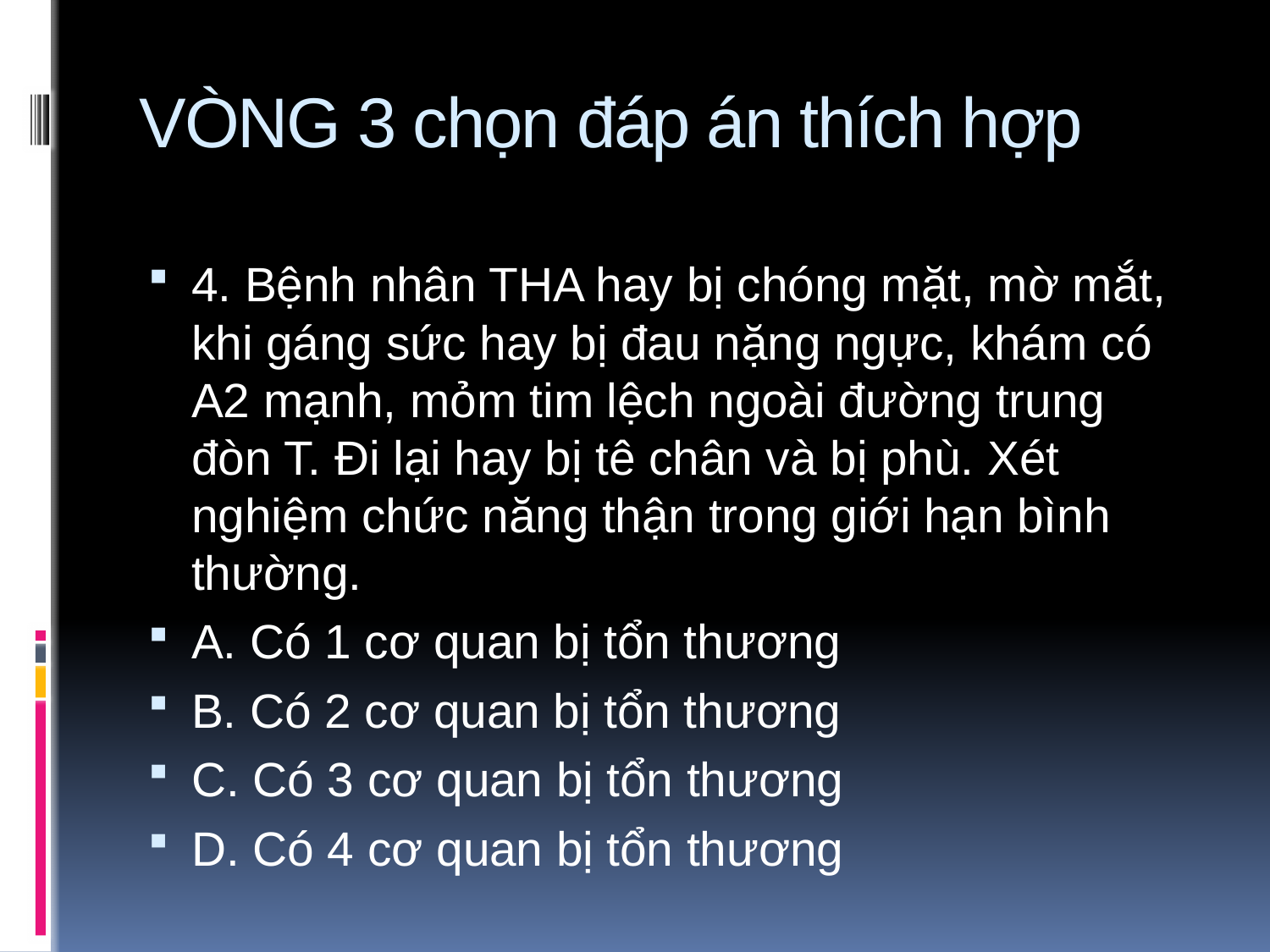

# VÒNG 3 chọn đáp án thích hợp
4. Bệnh nhân THA hay bị chóng mặt, mờ mắt, khi gáng sức hay bị đau nặng ngực, khám có A2 mạnh, mỏm tim lệch ngoài đường trung đòn T. Đi lại hay bị tê chân và bị phù. Xét nghiệm chức năng thận trong giới hạn bình thường.
A. Có 1 cơ quan bị tổn thương
B. Có 2 cơ quan bị tổn thương
C. Có 3 cơ quan bị tổn thương
D. Có 4 cơ quan bị tổn thương